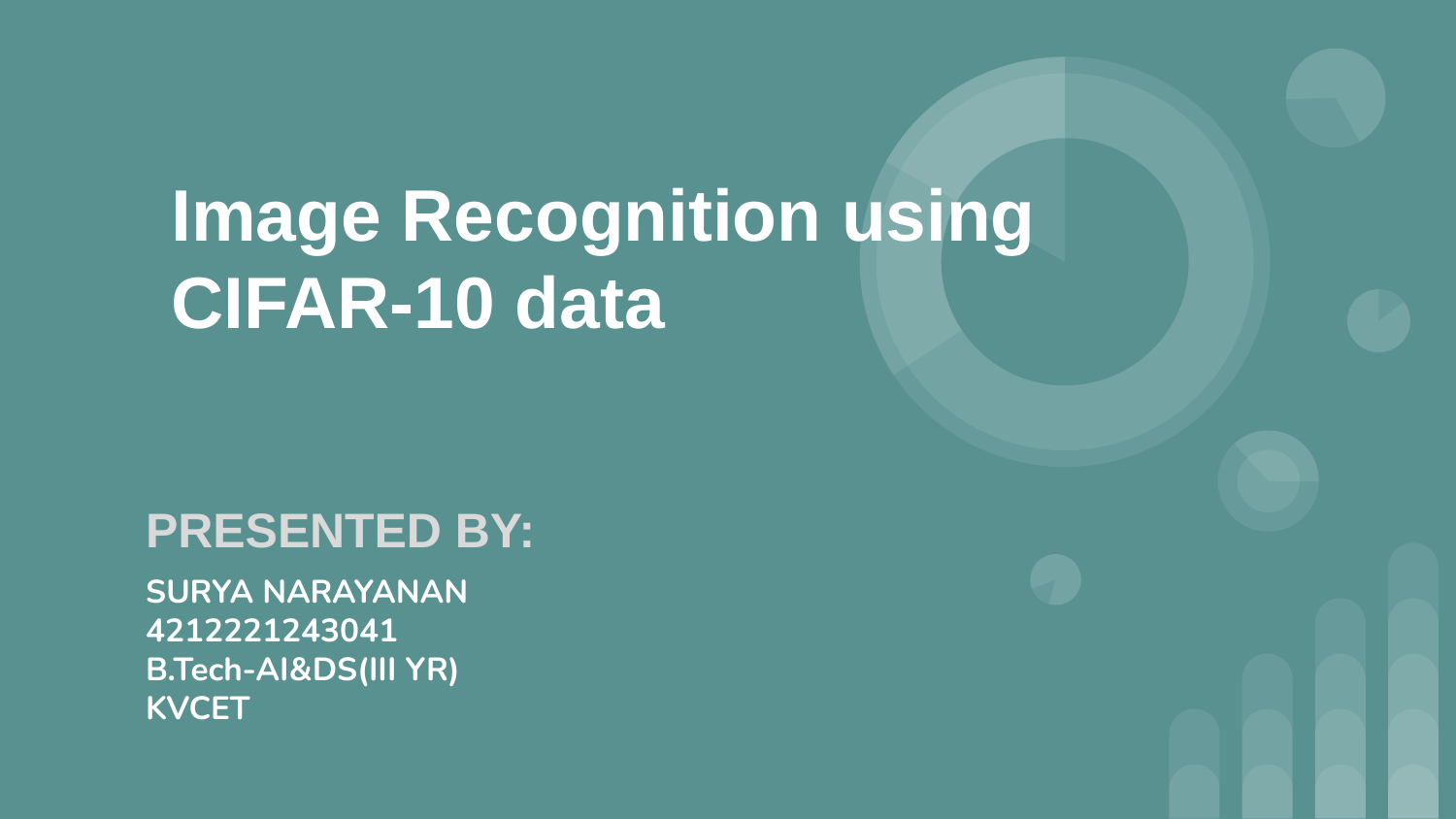

# Image Recognition using CIFAR-10 data
PRESENTED BY:
SURYA NARAYANAN
4212221243041
B.Tech-AI&DS(III YR)
KVCET